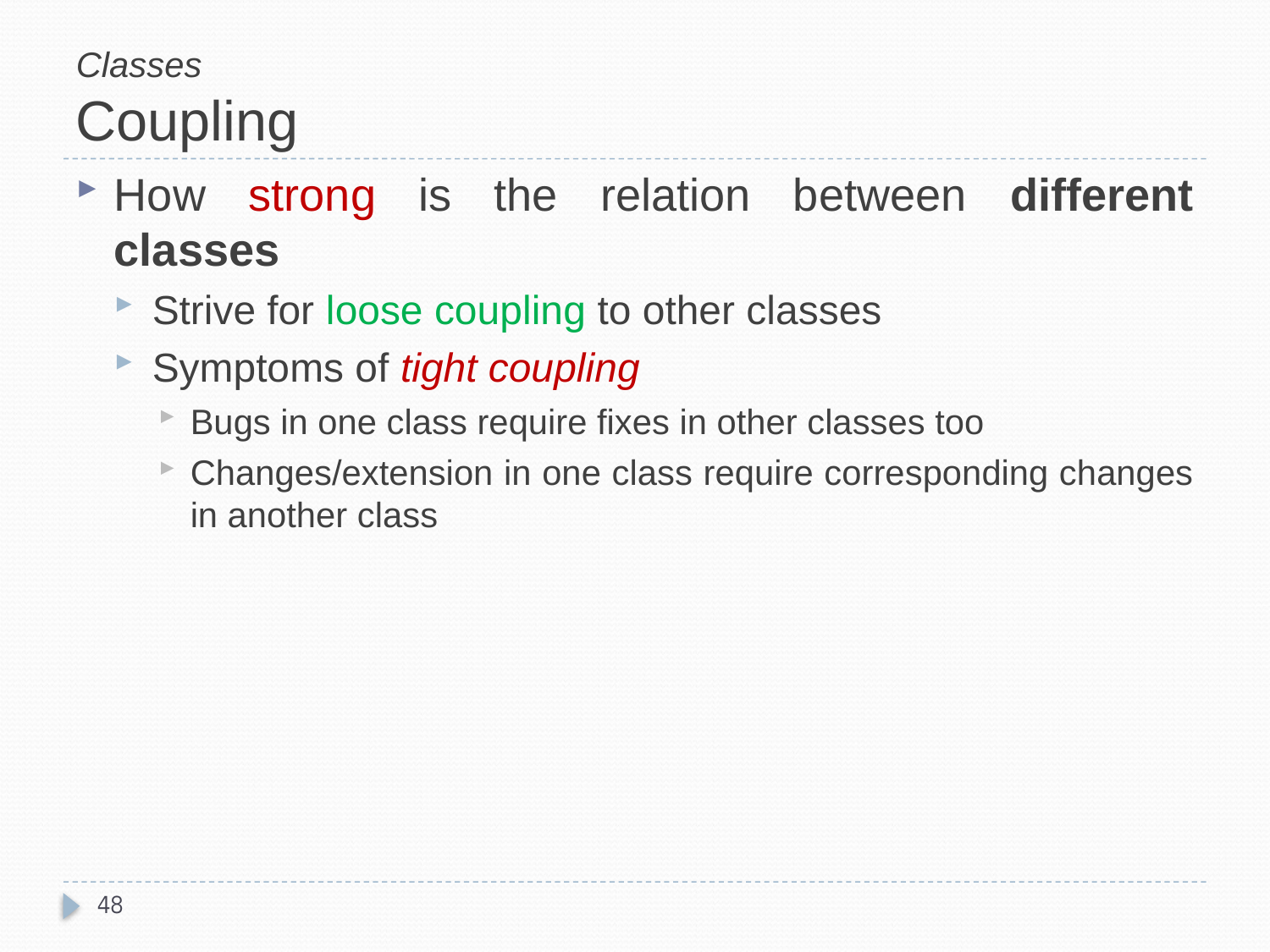

# Classes Coupling
How strong is the relation between different classes
Strive for loose coupling to other classes
Symptoms of tight coupling
Bugs in one class require fixes in other classes too
Changes/extension in one class require corresponding changes in another class
48